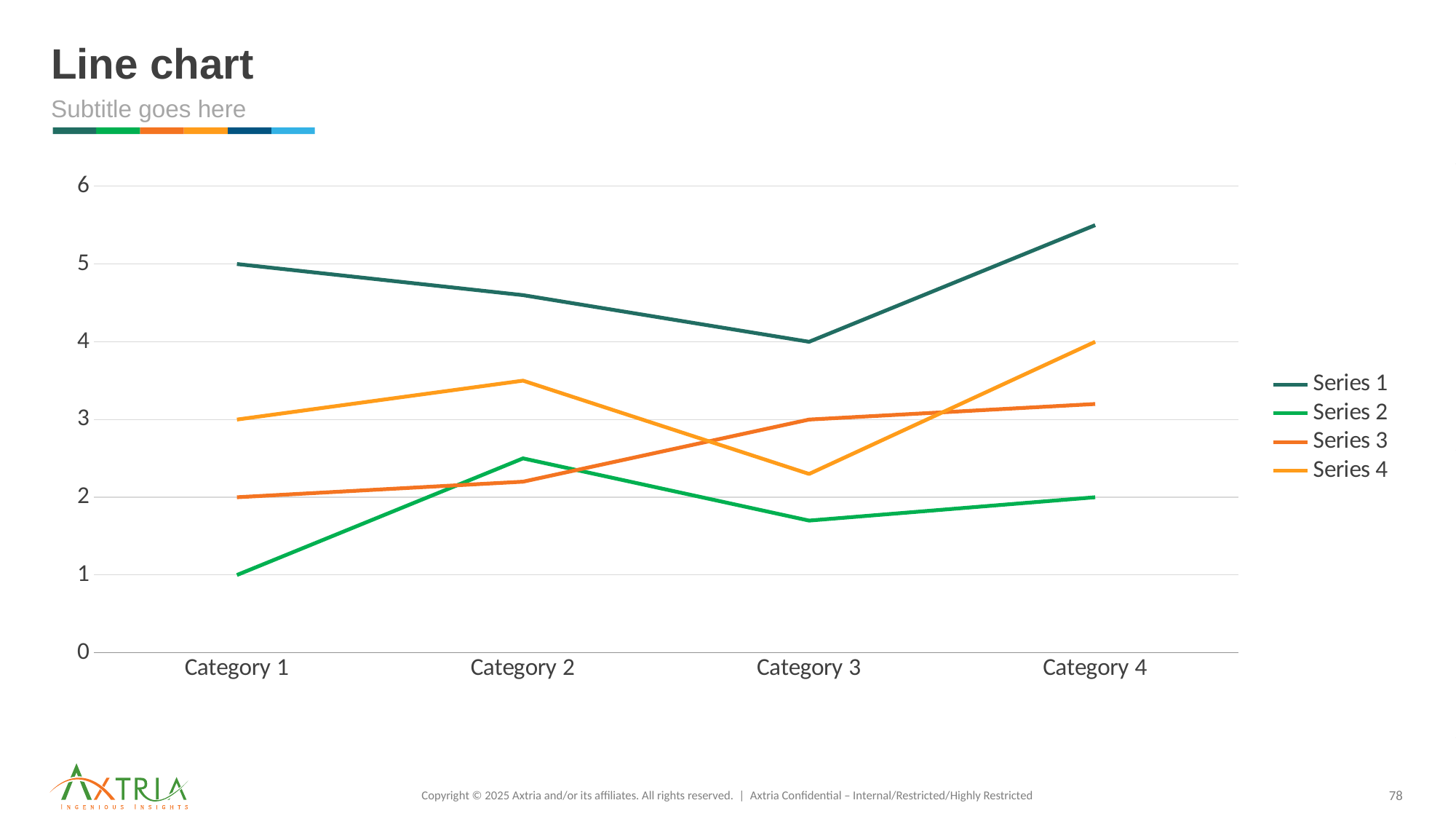

# Line chart
Subtitle goes here

### Chart

| Category | Series 1 | Series 2 | Series 3 | Series 4 |
|---|---|---|---|---|
| Category 1 | 5.0 | 1.0 | 2.0 | 3.0 |
| Category 2 | 4.6 | 2.5 | 2.2 | 3.5 |
| Category 3 | 4.0 | 1.7 | 3.0 | 2.3 |
| Category 4 | 5.5 | 2.0 | 3.2 | 4.0 |